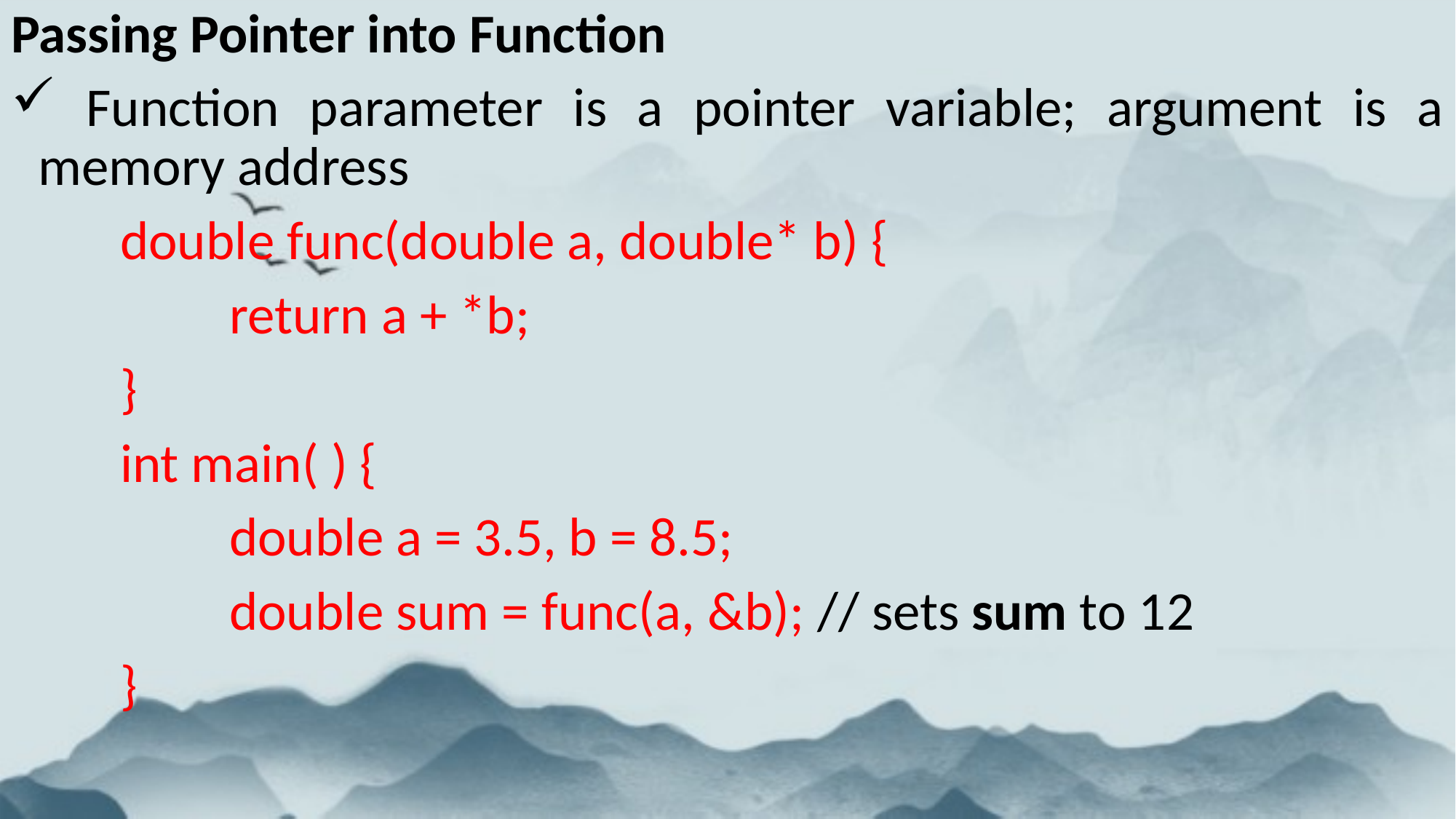

Passing Pointer into Function
 Function parameter is a pointer variable; argument is a memory address
	double func(double a, double* b) {
		return a + *b;
	}
	int main( ) {
		double a = 3.5, b = 8.5;
		double sum = func(a, &b); // sets sum to 12
	}